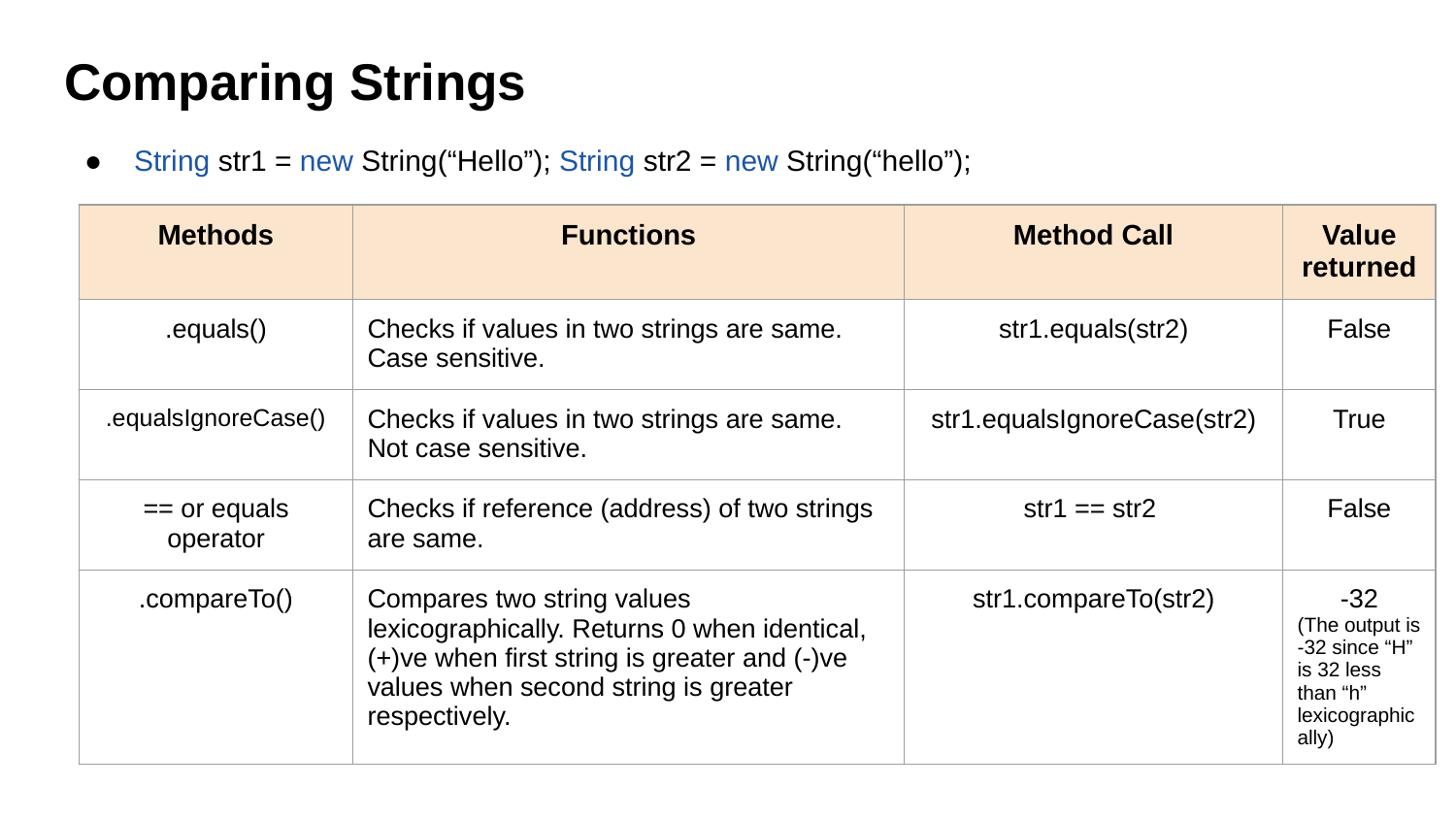

# Comparing Strings
String str1 = new String(“Hello”); String str2 = new String(“hello”);
| Methods | Functions | Method Call | Value returned |
| --- | --- | --- | --- |
| .equals() | Checks if values in two strings are same. Case sensitive. | str1.equals(str2) | False |
| .equalsIgnoreCase() | Checks if values in two strings are same. Not case sensitive. | str1.equalsIgnoreCase(str2) | True |
| == or equals operator | Checks if reference (address) of two strings are same. | str1 == str2 | False |
| .compareTo() | Compares two string values lexicographically. Returns 0 when identical, (+)ve when first string is greater and (-)ve values when second string is greater respectively. | str1.compareTo(str2) | -32 (The output is -32 since “H” is 32 less than “h” lexicographically) |